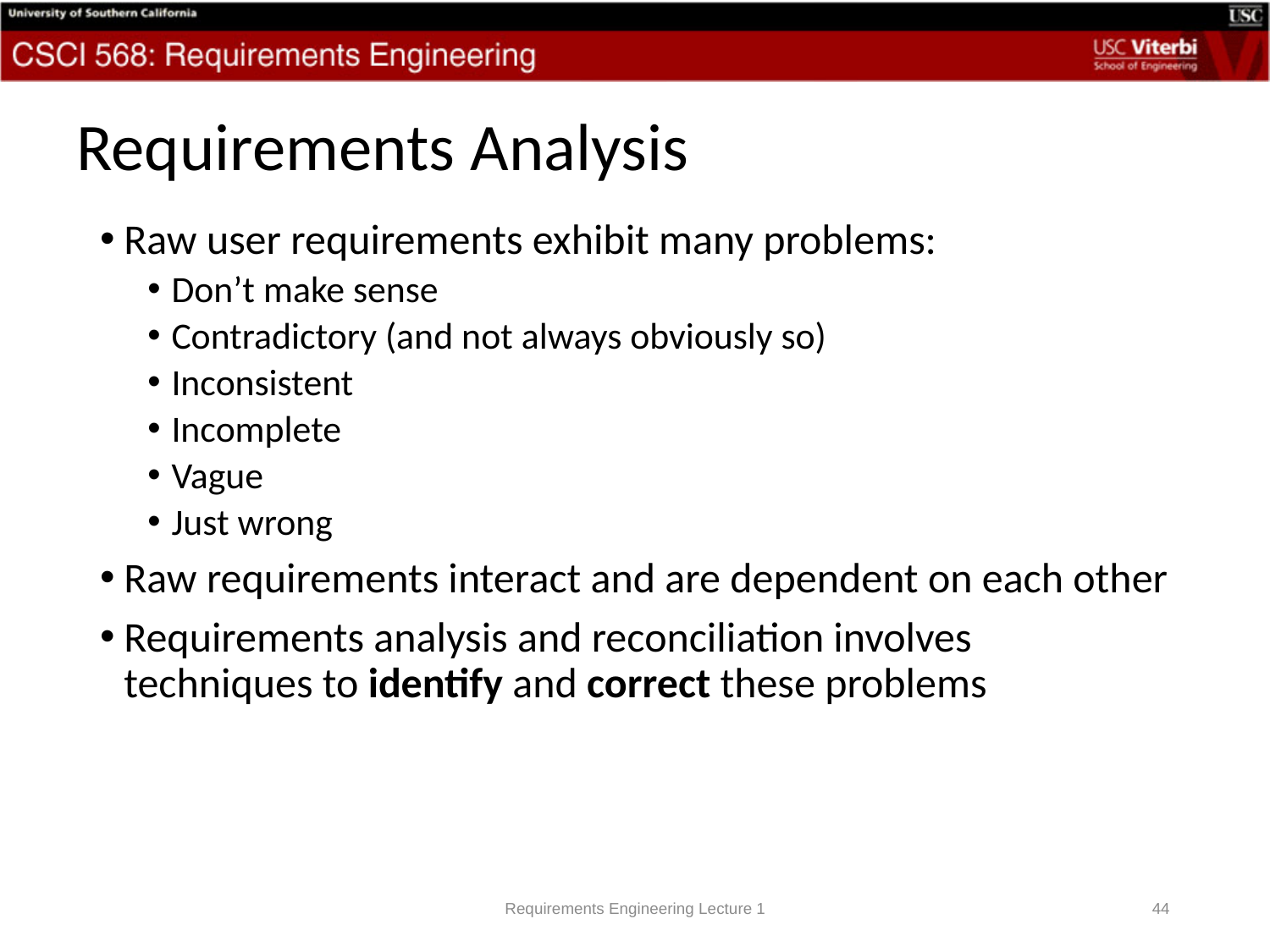

# Requirements Analysis
Raw user requirements exhibit many problems:
Don’t make sense
Contradictory (and not always obviously so)
Inconsistent
Incomplete
Vague
Just wrong
Raw requirements interact and are dependent on each other
Requirements analysis and reconciliation involves techniques to identify and correct these problems
Requirements Engineering Lecture 1
44